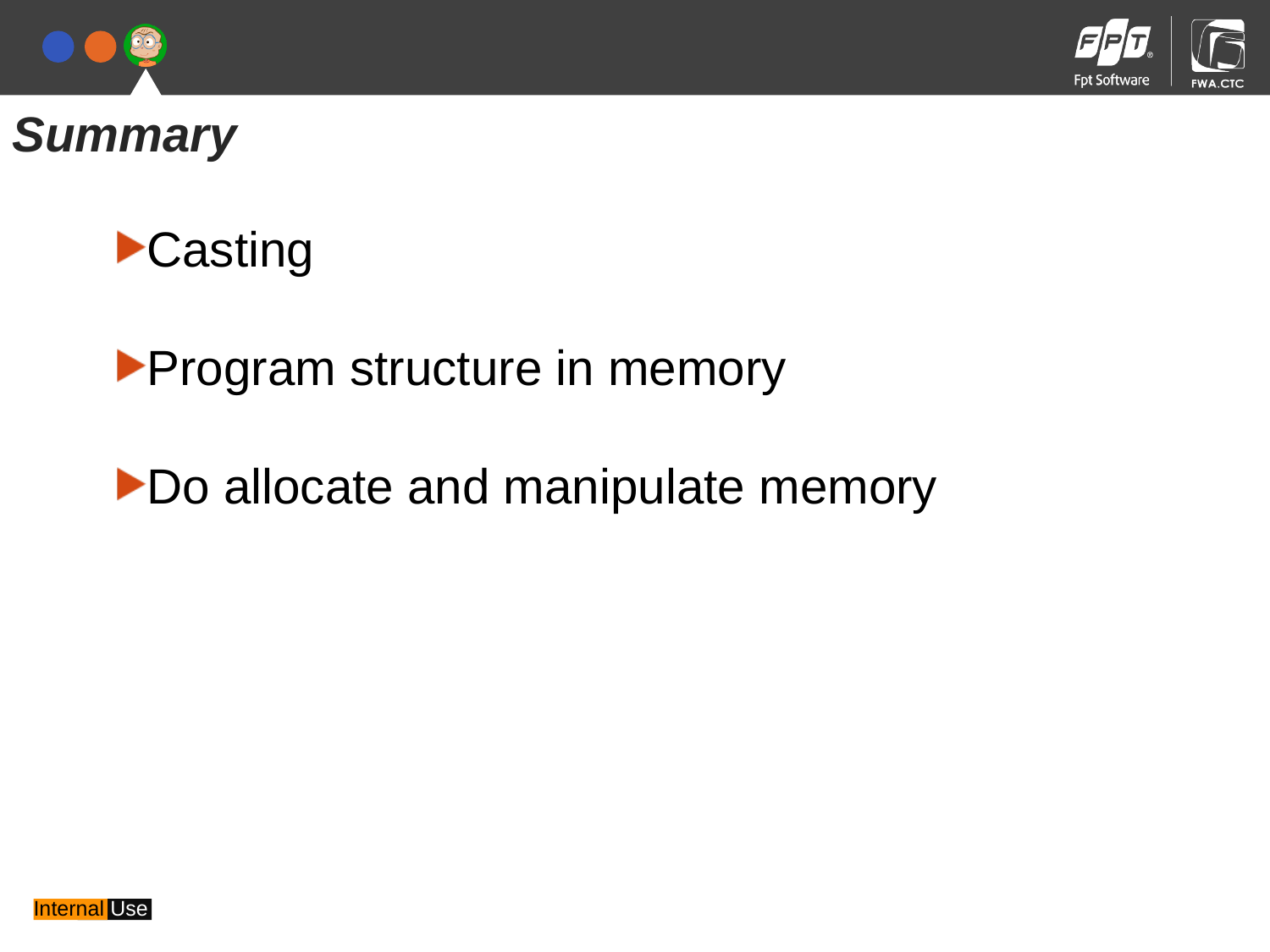

Summary
Casting

Program structure in memory

Do allocate and manipulate memory